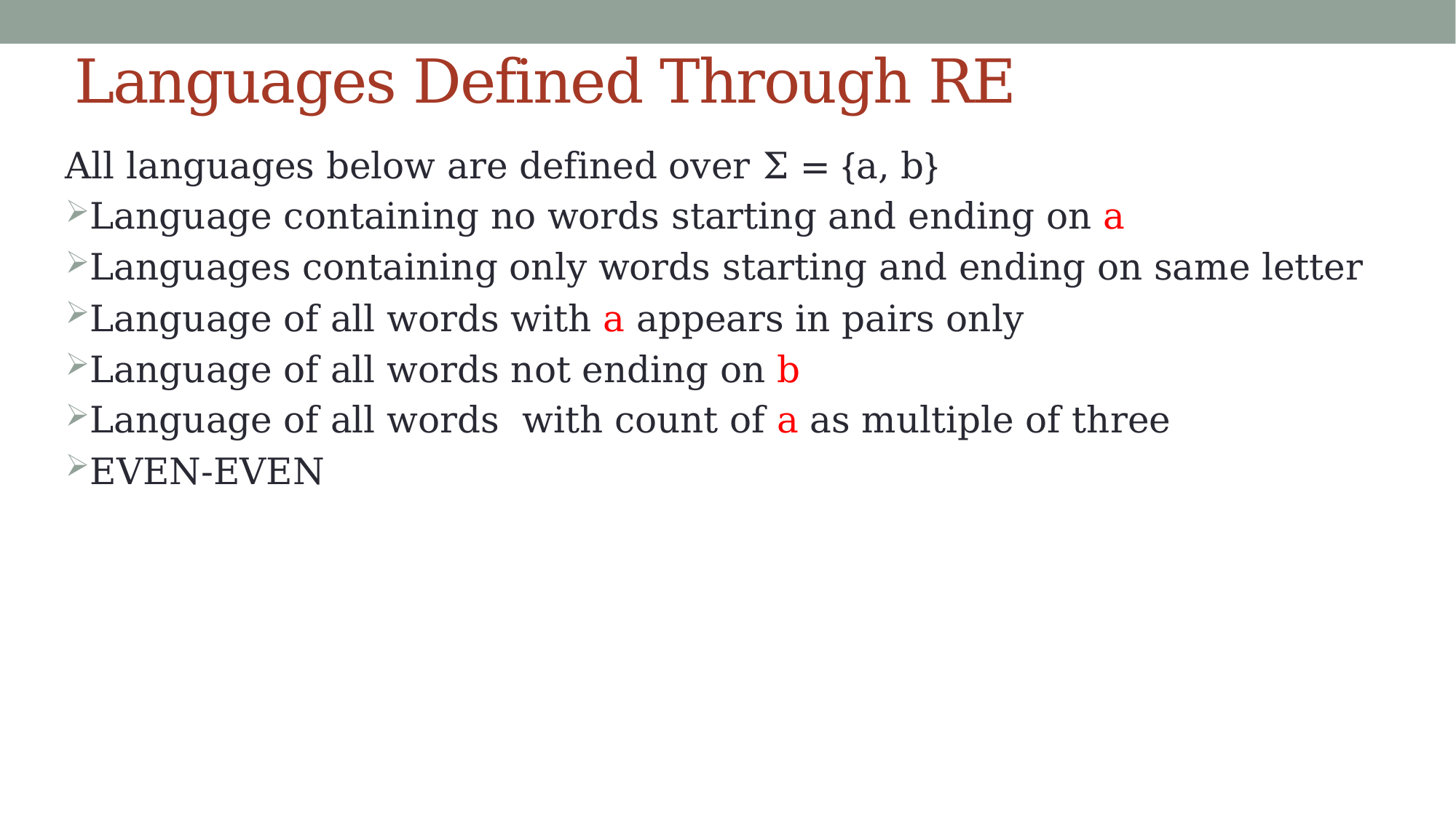

# Languages Defined Through RE
All languages below are defined over Σ = {a, b}
Language containing no words starting and ending on a
Languages containing only words starting and ending on same letter
Language of all words with a appears in pairs only
Language of all words not ending on b
Language of all words  with count of a as multiple of three
EVEN-EVEN